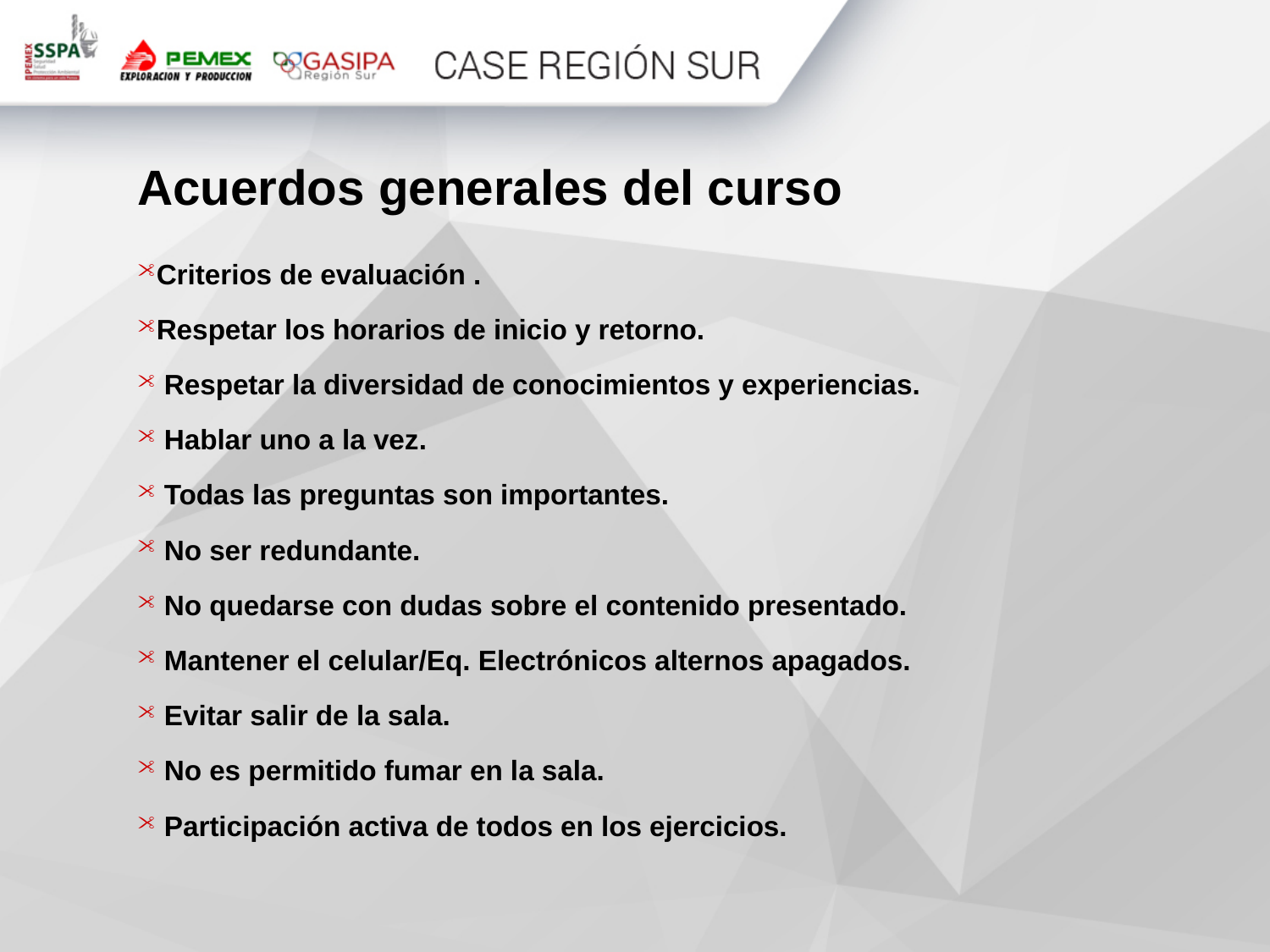

Acuerdos generales del curso
Criterios de evaluación .
Respetar los horarios de inicio y retorno.
 Respetar la diversidad de conocimientos y experiencias.
 Hablar uno a la vez.
 Todas las preguntas son importantes.
 No ser redundante.
 No quedarse con dudas sobre el contenido presentado.
 Mantener el celular/Eq. Electrónicos alternos apagados.
 Evitar salir de la sala.
 No es permitido fumar en la sala.
 Participación activa de todos en los ejercicios.